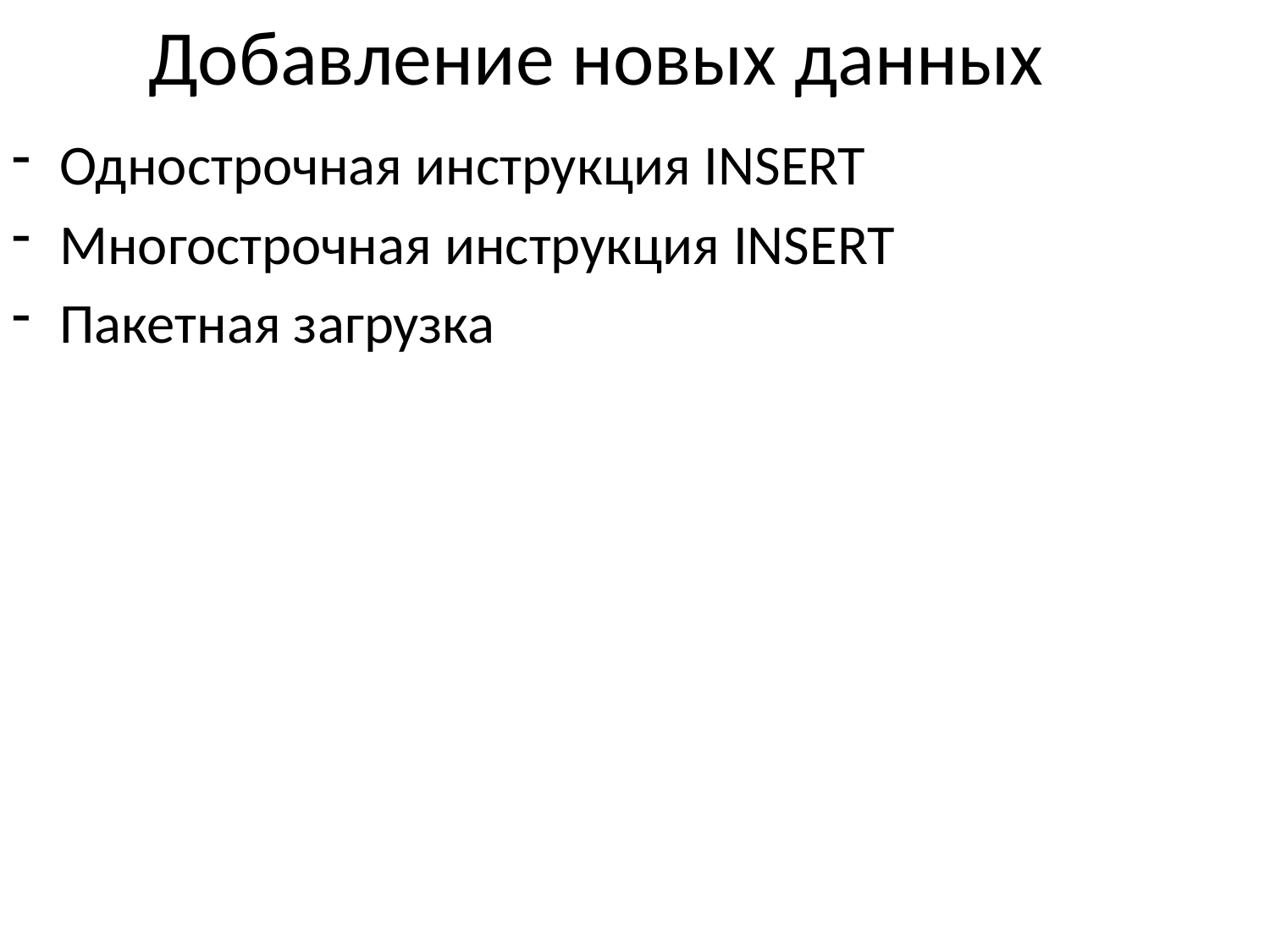

# Добавление новых данных
Однострочная инструкция INSERT
Многострочная инструкция INSERT
Пакетная загрузка